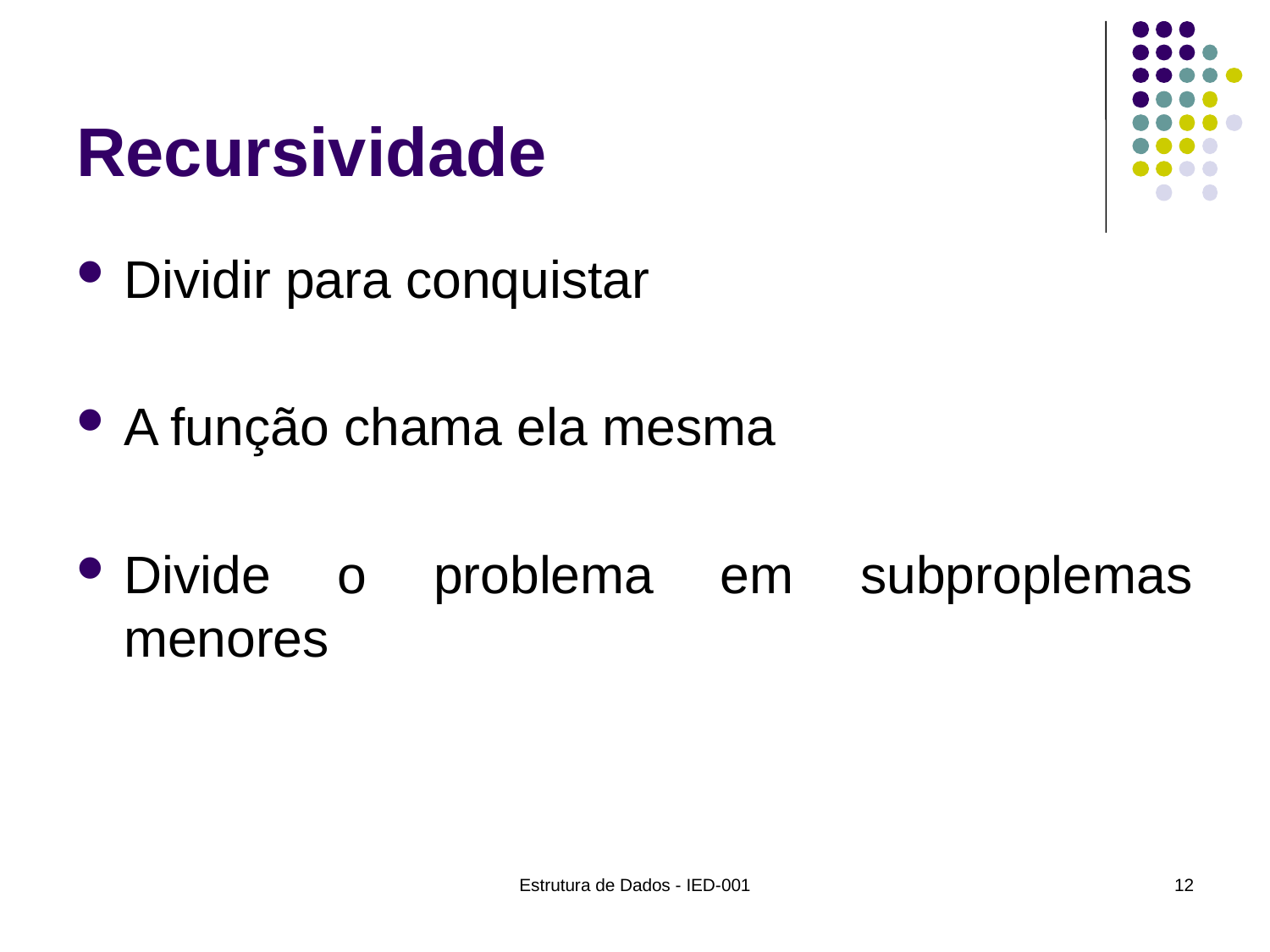

# Recursividade
Dividir para conquistar

A função chama ela mesma

Divide o problema em subproplemas menores
Estrutura de Dados - IED-001
12